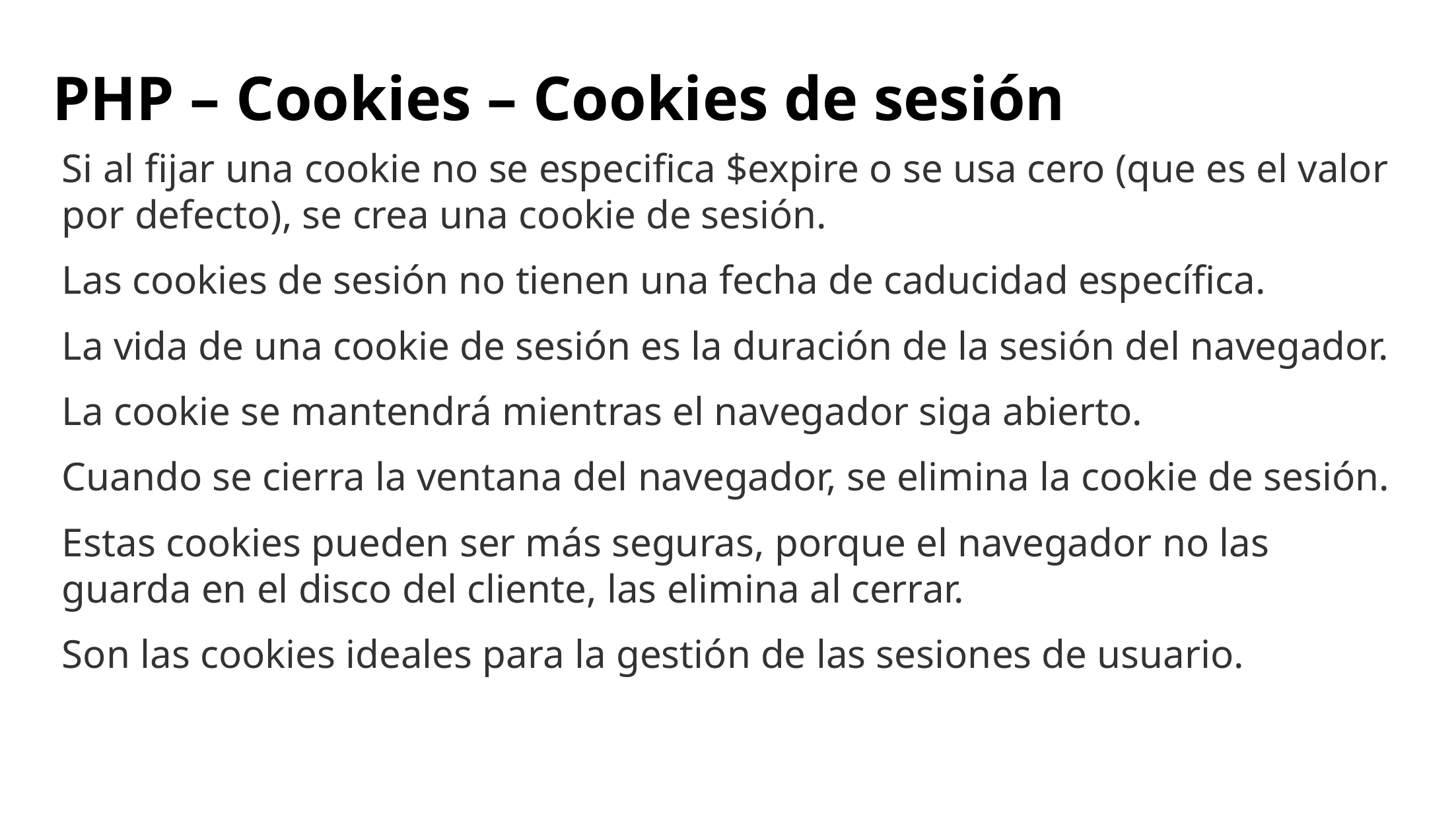

# PHP – Cookies – Cookies de sesión
Si al fijar una cookie no se especifica $expire o se usa cero (que es el valor por defecto), se crea una cookie de sesión.
Las cookies de sesión no tienen una fecha de caducidad específica.
La vida de una cookie de sesión es la duración de la sesión del navegador.
La cookie se mantendrá mientras el navegador siga abierto.
Cuando se cierra la ventana del navegador, se elimina la cookie de sesión.
Estas cookies pueden ser más seguras, porque el navegador no las guarda en el disco del cliente, las elimina al cerrar.
Son las cookies ideales para la gestión de las sesiones de usuario.